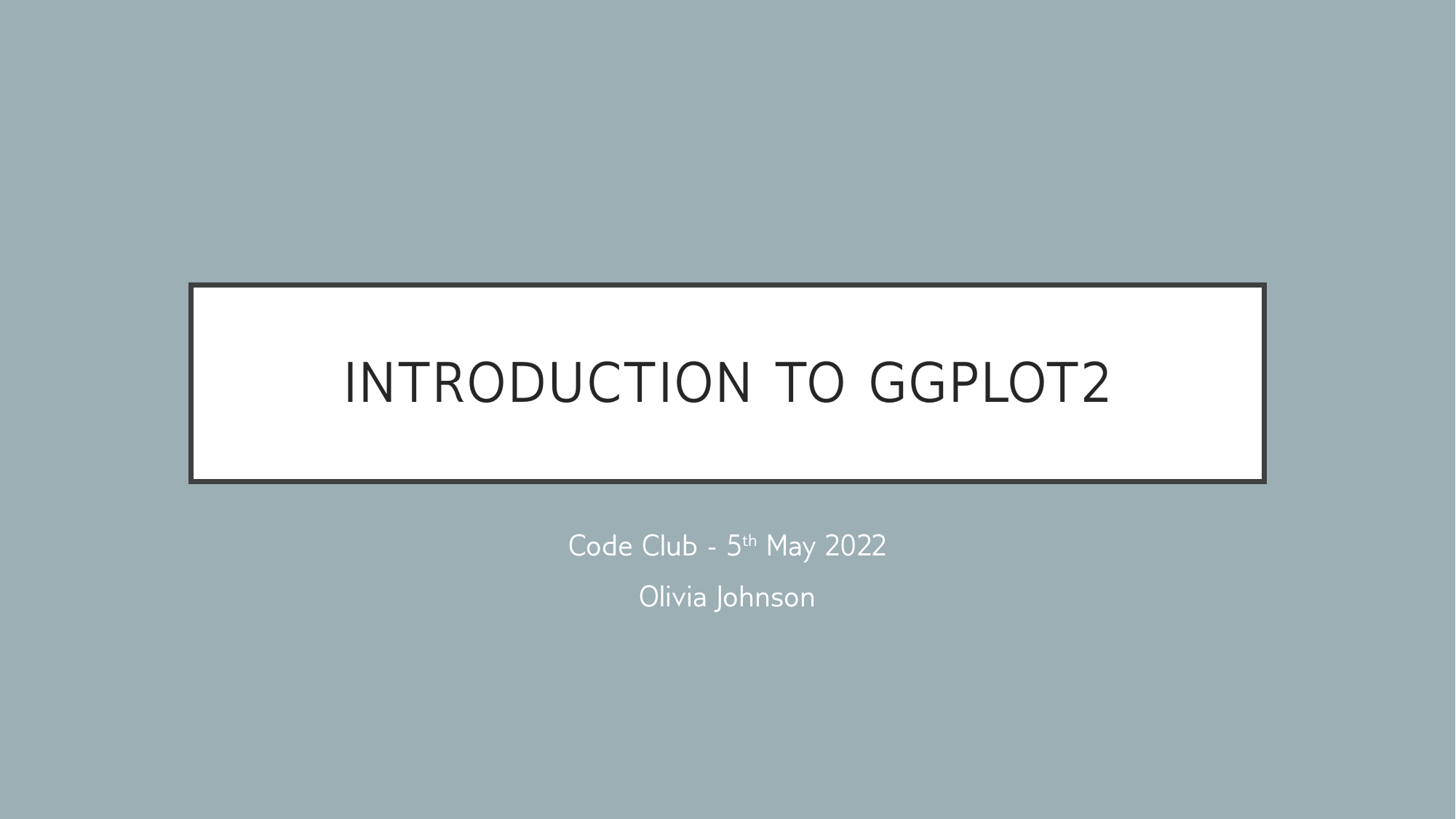

# Introduction to ggplot2
Code Club - 5th May 2022
Olivia Johnson